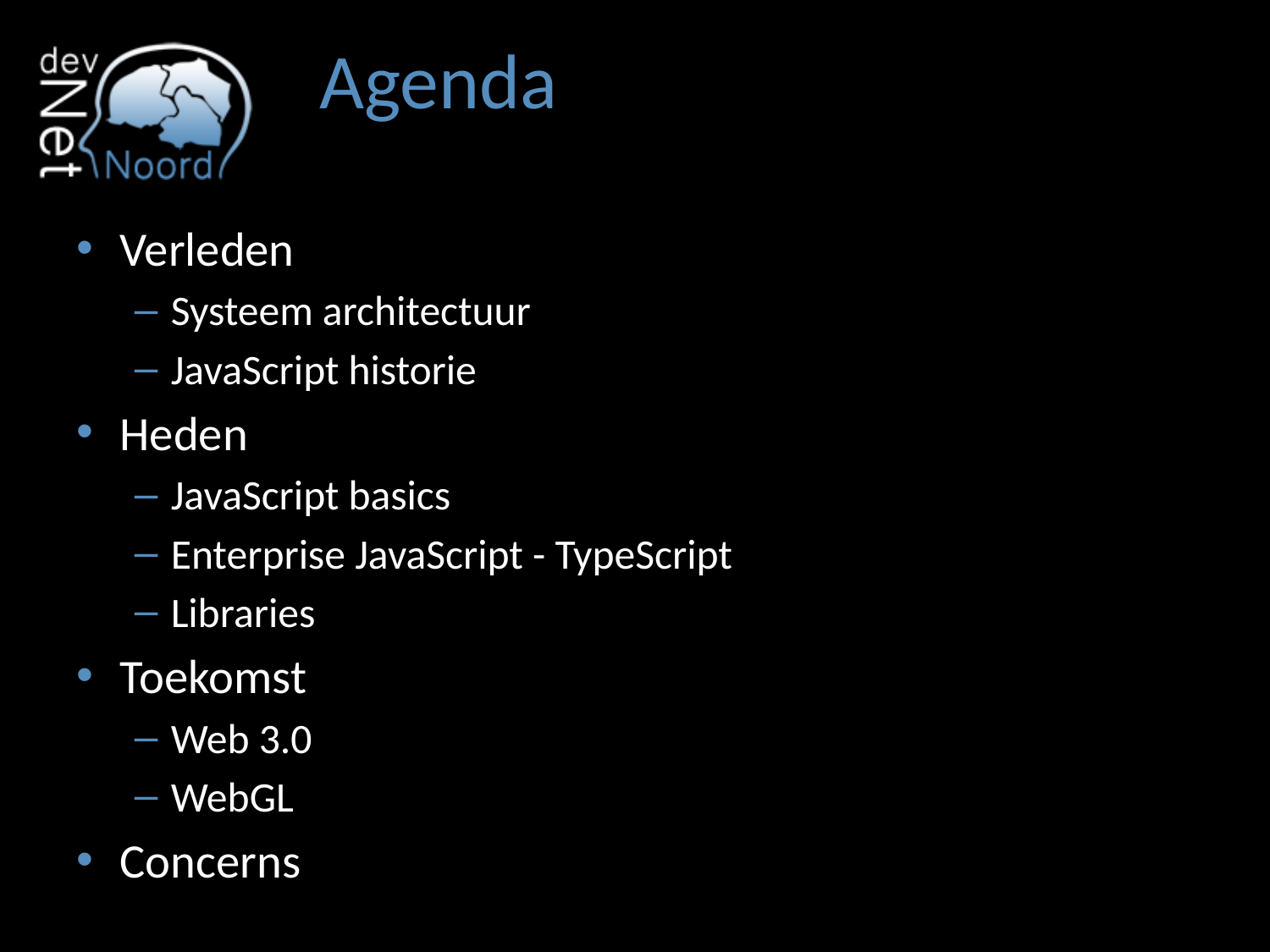

# Agenda
Verleden
Systeem architectuur
JavaScript historie
Heden
JavaScript basics
Enterprise JavaScript - TypeScript
Libraries
Toekomst
Web 3.0
WebGL
Concerns